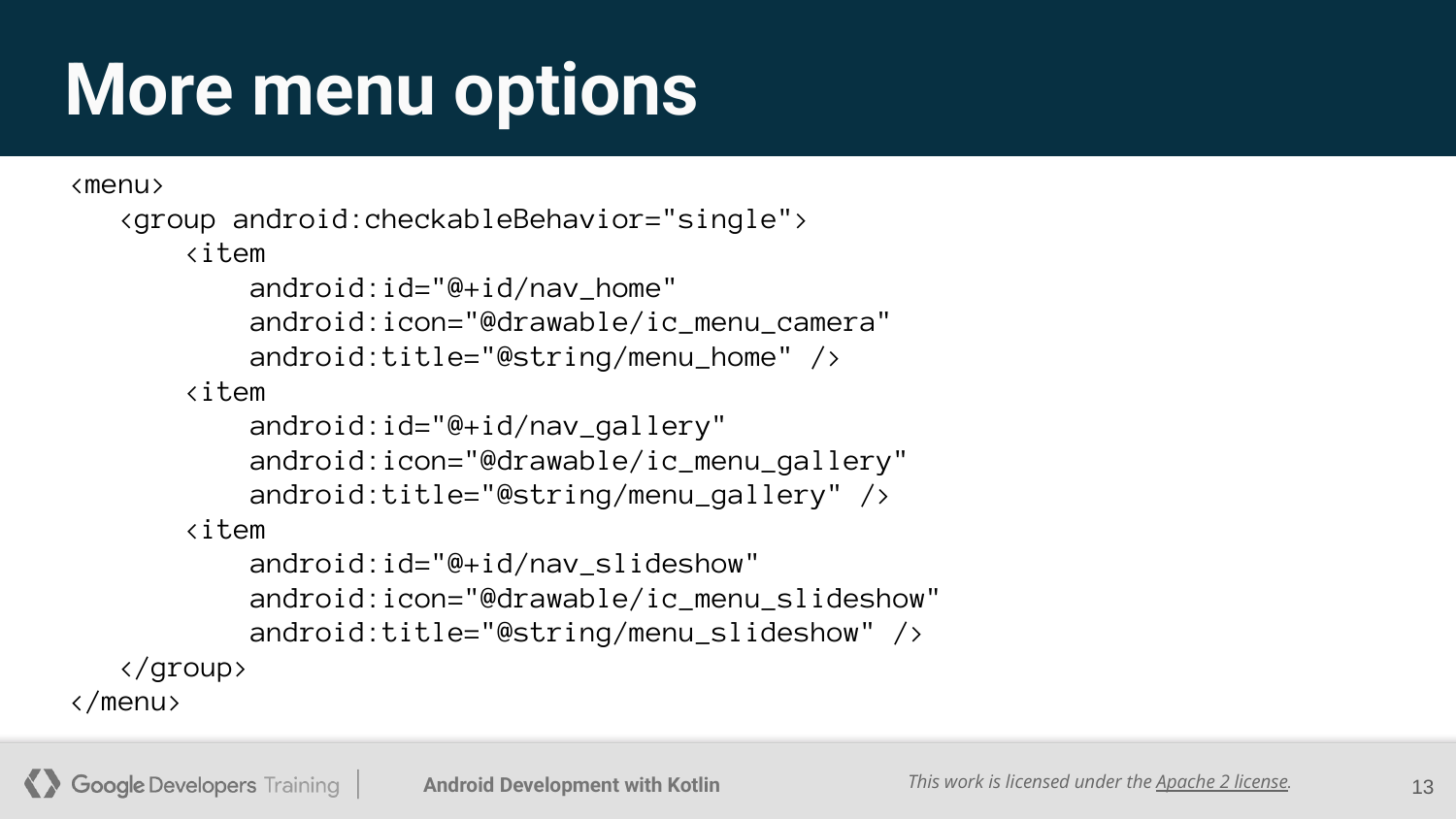

# More menu options
<menu>
   <group android:checkableBehavior="single">
       <item
           android:id="@+id/nav_home"
           android:icon="@drawable/ic_menu_camera"
           android:title="@string/menu_home" />
       <item
           android:id="@+id/nav_gallery"
           android:icon="@drawable/ic_menu_gallery"
           android:title="@string/menu_gallery" />
       <item
           android:id="@+id/nav_slideshow"
           android:icon="@drawable/ic_menu_slideshow"
           android:title="@string/menu_slideshow" />
   </group>
</menu>

13